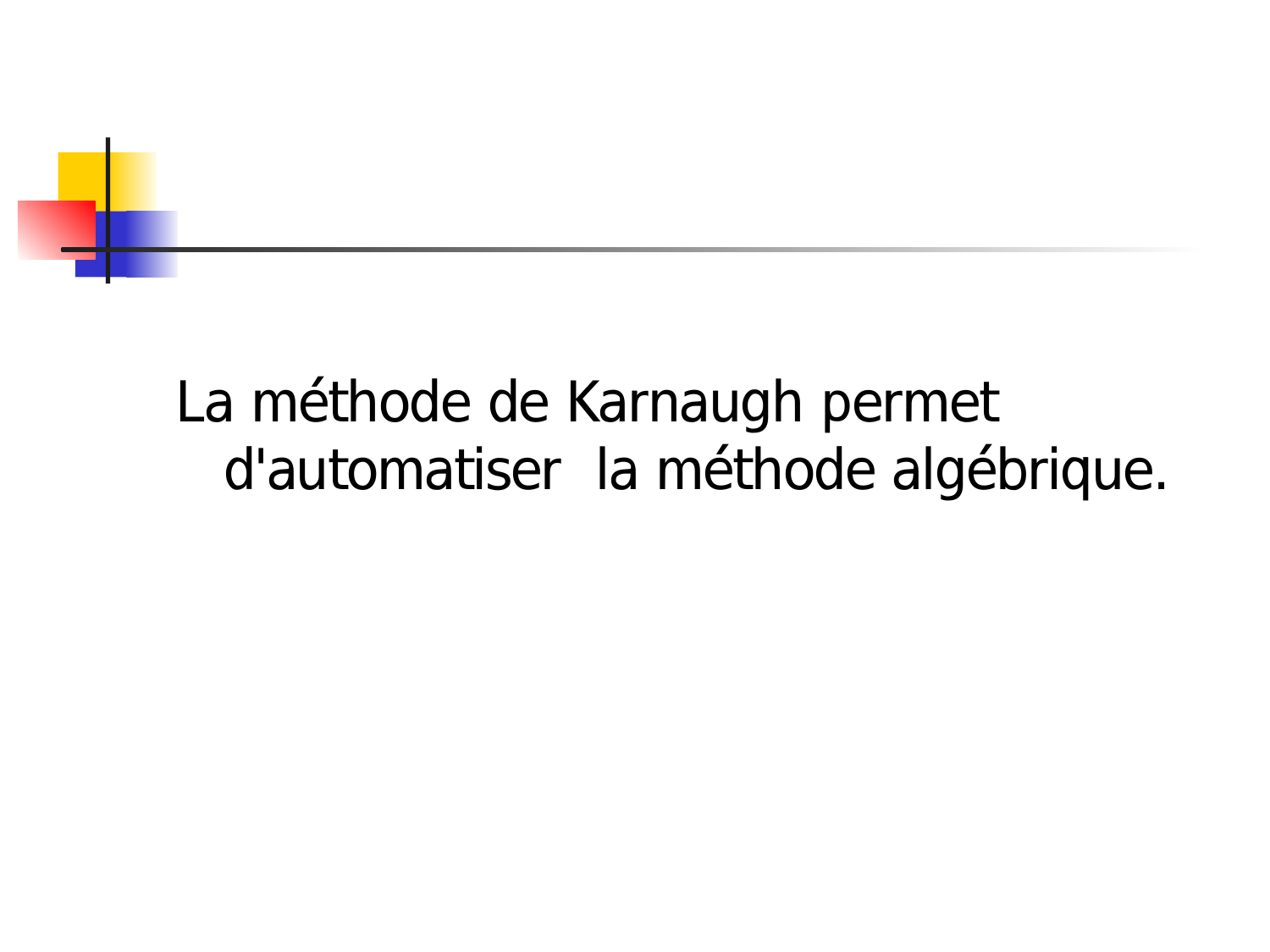

#

La méthode de Karnaugh permet d'automatiser  la méthode algébrique.